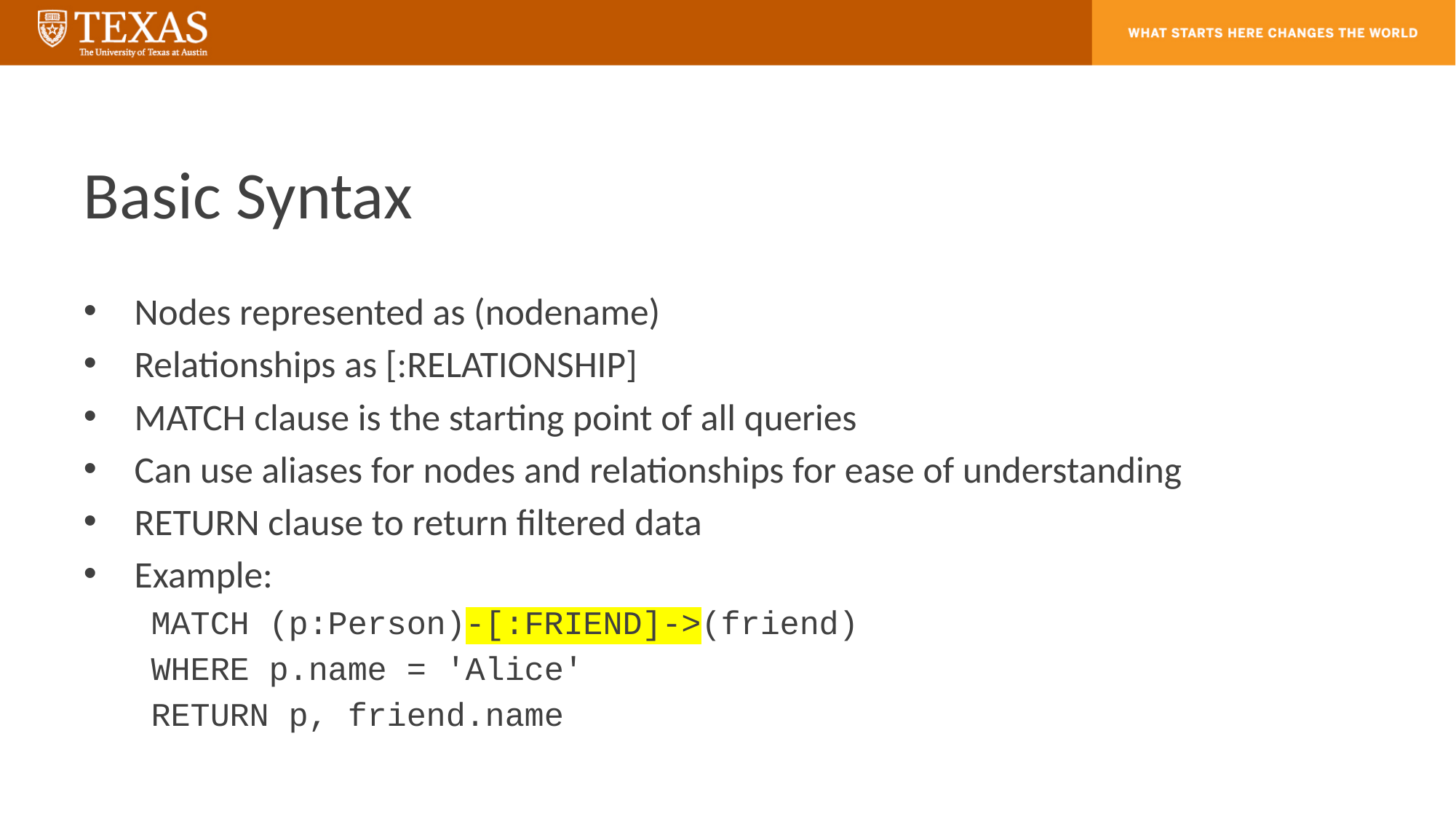

# Basic Syntax
Nodes represented as (nodename)
Relationships as [:RELATIONSHIP]
MATCH clause is the starting point of all queries
Can use aliases for nodes and relationships for ease of understanding
RETURN clause to return filtered data
Example:
MATCH (p:Person)-[:FRIEND]->(friend)
WHERE p.name = 'Alice'
RETURN p, friend.name